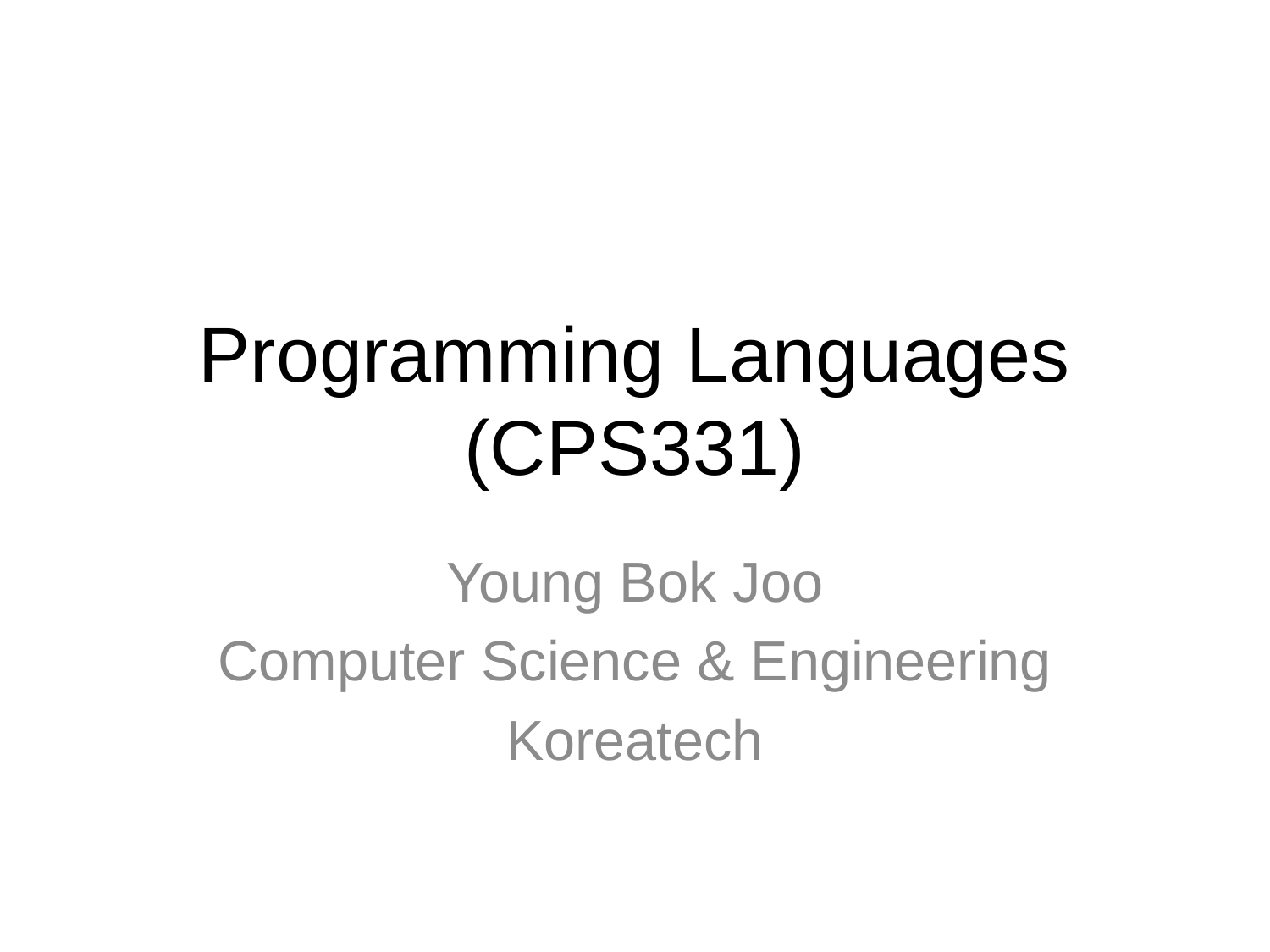

# Programming Languages (CPS331)
Young Bok Joo
Computer Science & Engineering
Koreatech